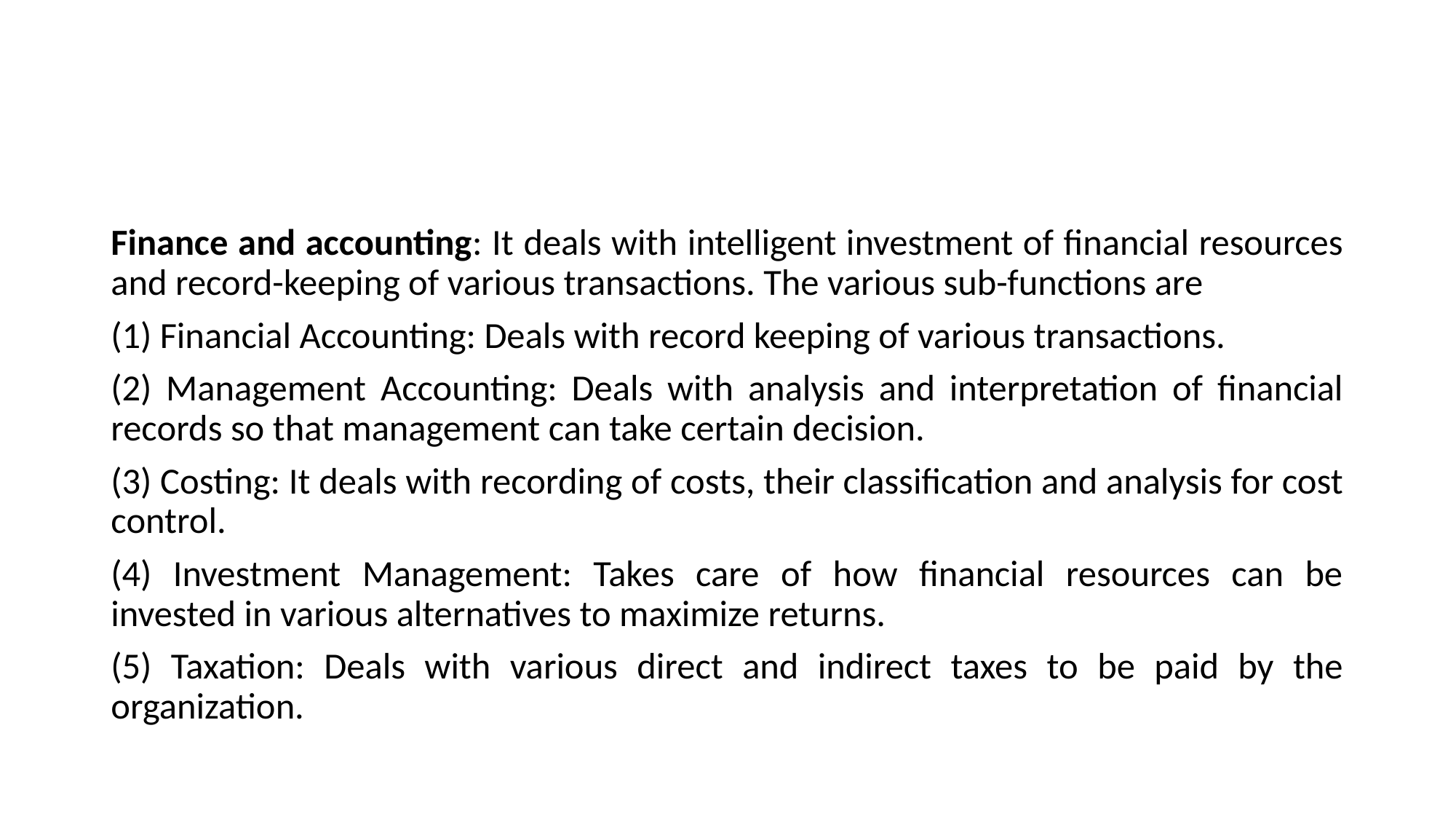

#
Finance and accounting: It deals with intelligent investment of financial resources and record-keeping of various transactions. The various sub-functions are
(1) Financial Accounting: Deals with record keeping of various transactions.
(2) Management Accounting: Deals with analysis and interpretation of financial records so that management can take certain decision.
(3) Costing: It deals with recording of costs, their classification and analysis for cost control.
(4) Investment Management: Takes care of how financial resources can be invested in various alternatives to maximize returns.
(5) Taxation: Deals with various direct and indirect taxes to be paid by the organization.